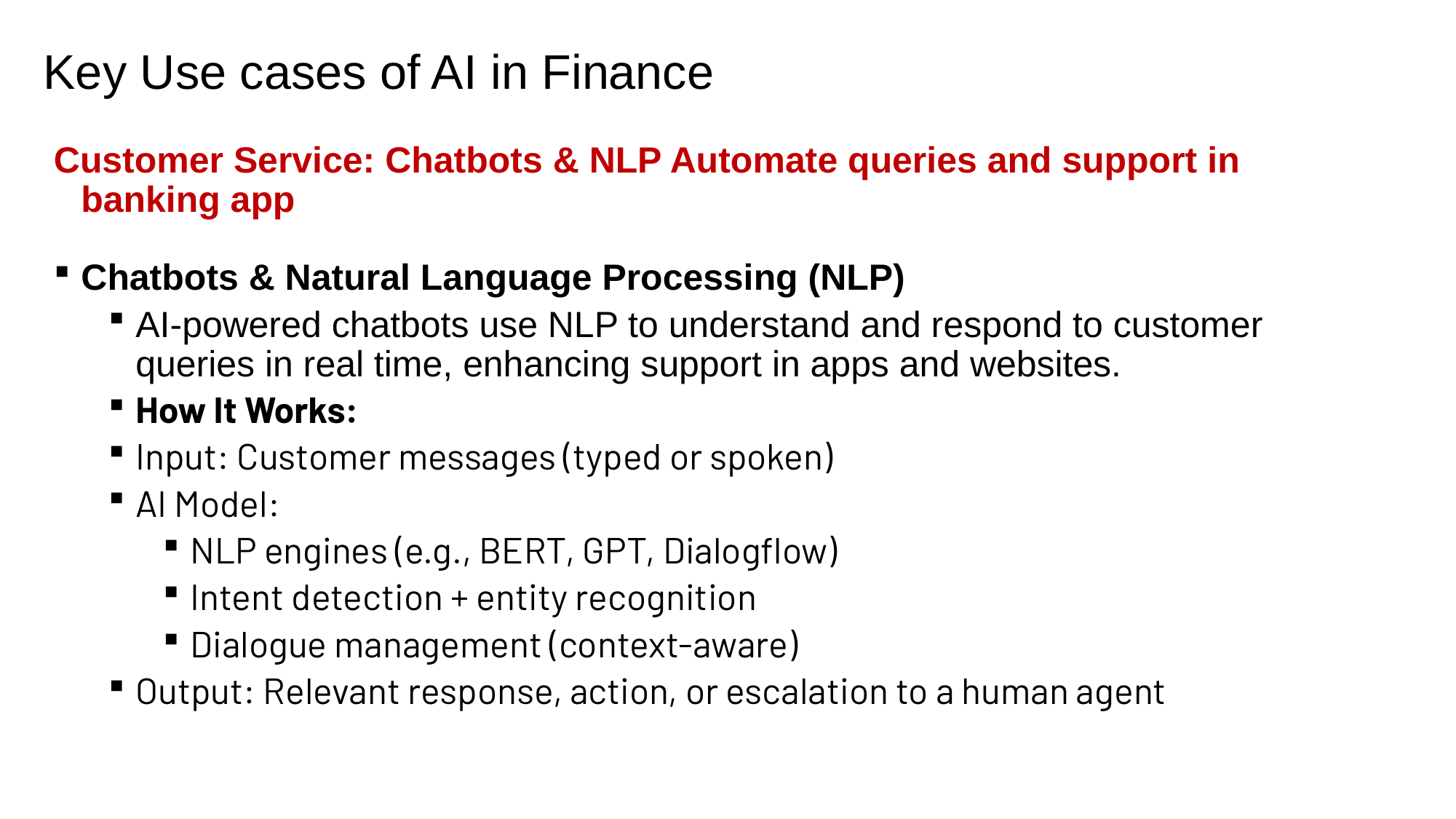

# Key Use cases of AI in Finance
Customer Service: Chatbots & NLP Automate queries and support in banking app

Chatbots & Natural Language Processing (NLP)
AI-powered chatbots use NLP to understand and respond to customer queries in real time, enhancing support in apps and websites.
How It Works:
Input: Customer messages (typed or spoken)
AI Model:
NLP engines (e.g., BERT, GPT, Dialogflow)
Intent detection + entity recognition
Dialogue management (context-aware)
Output: Relevant response, action, or escalation to a human agent